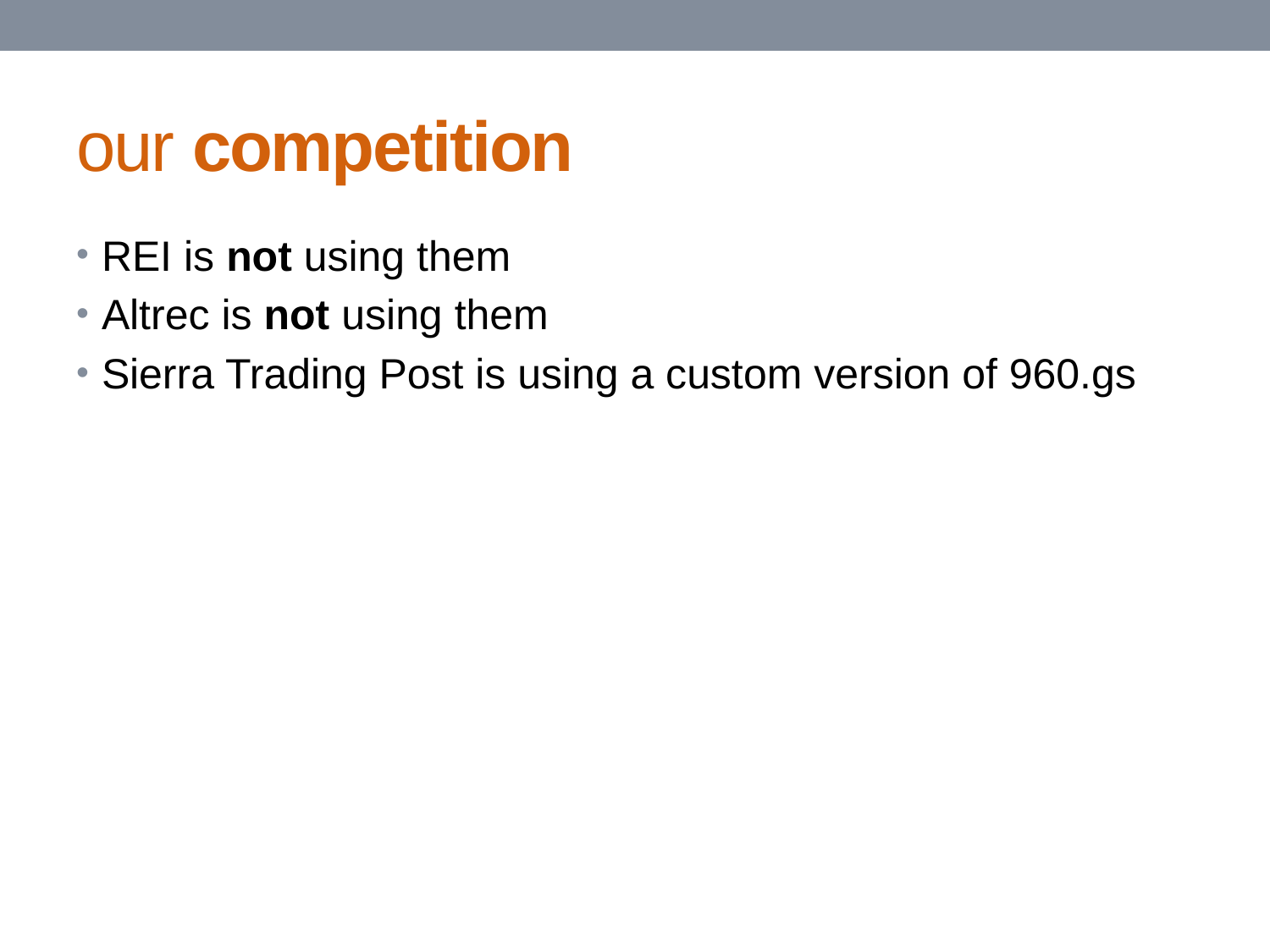

# our competition
REI is not using them
Altrec is not using them
Sierra Trading Post is using a custom version of 960.gs